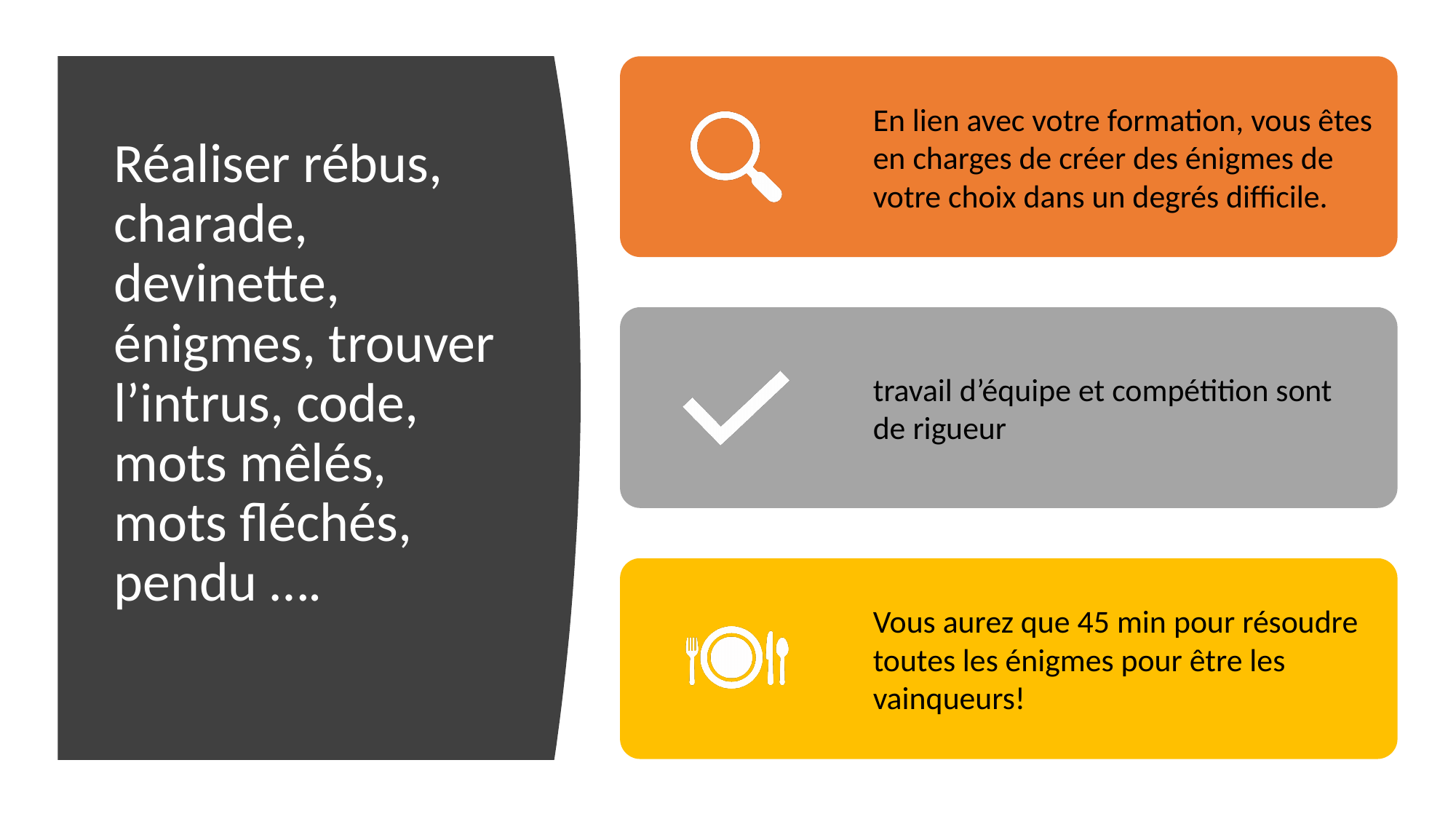

En lien avec votre formation, vous êtes en charges de créer des énigmes de votre choix dans un degrés difficile.
travail d’équipe et compétition sont  de rigueur
Vous aurez que 45 min pour résoudre toutes les énigmes pour être les vainqueurs!

# Réaliser rébus, charade, devinette, énigmes, trouver l’intrus, code, mots mêlés, mots fléchés, pendu ….